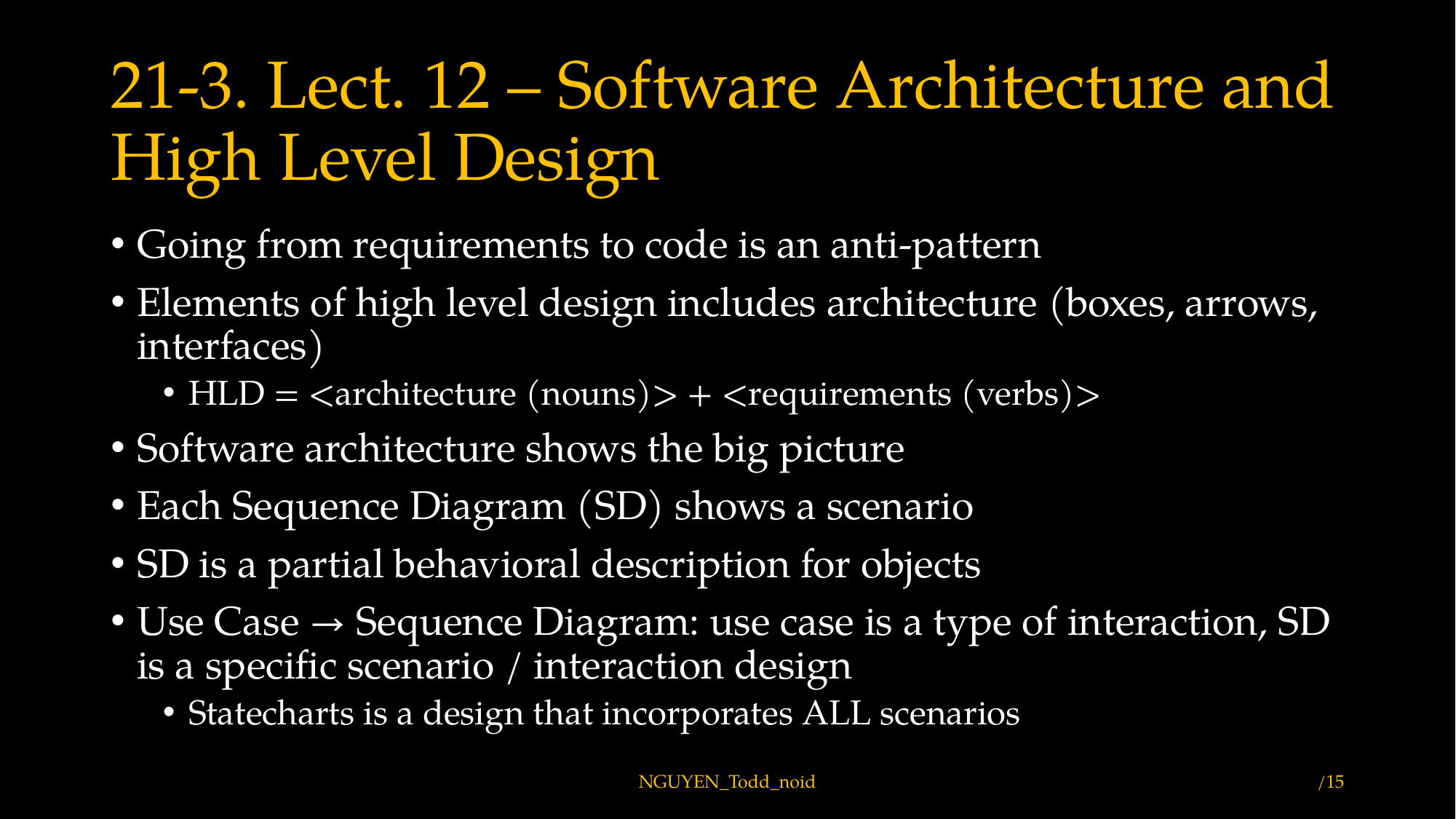

# 21-3. Lect. 12 – Software Architecture and High Level Design
Going from requirements to code is an anti-pattern
Elements of high level design includes architecture (boxes, arrows, interfaces)
HLD = <architecture (nouns)> + <requirements (verbs)>
Software architecture shows the big picture
Each Sequence Diagram (SD) shows a scenario
SD is a partial behavioral description for objects
Use Case → Sequence Diagram: use case is a type of interaction, SD is a specific scenario / interaction design
Statecharts is a design that incorporates ALL scenarios
NGUYEN_Todd_noid
/15